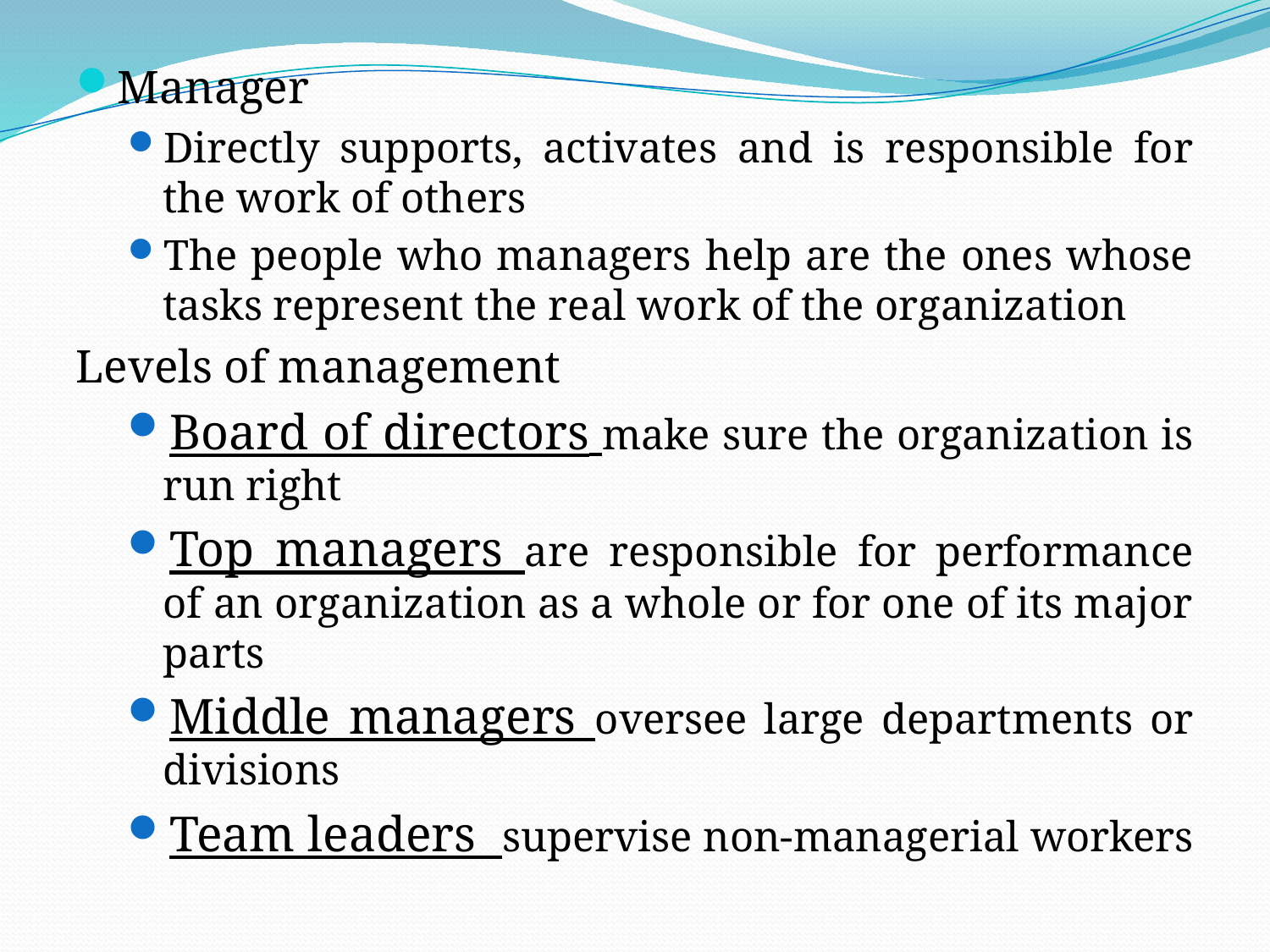

Manager
Directly supports, activates and is responsible for the work of others
The people who managers help are the ones whose tasks represent the real work of the organization
Levels of management
Board of directors make sure the organization is run right
Top managers are responsible for performance of an organization as a whole or for one of its major parts
Middle managers oversee large departments or divisions
Team leaders  supervise non-managerial workers

#